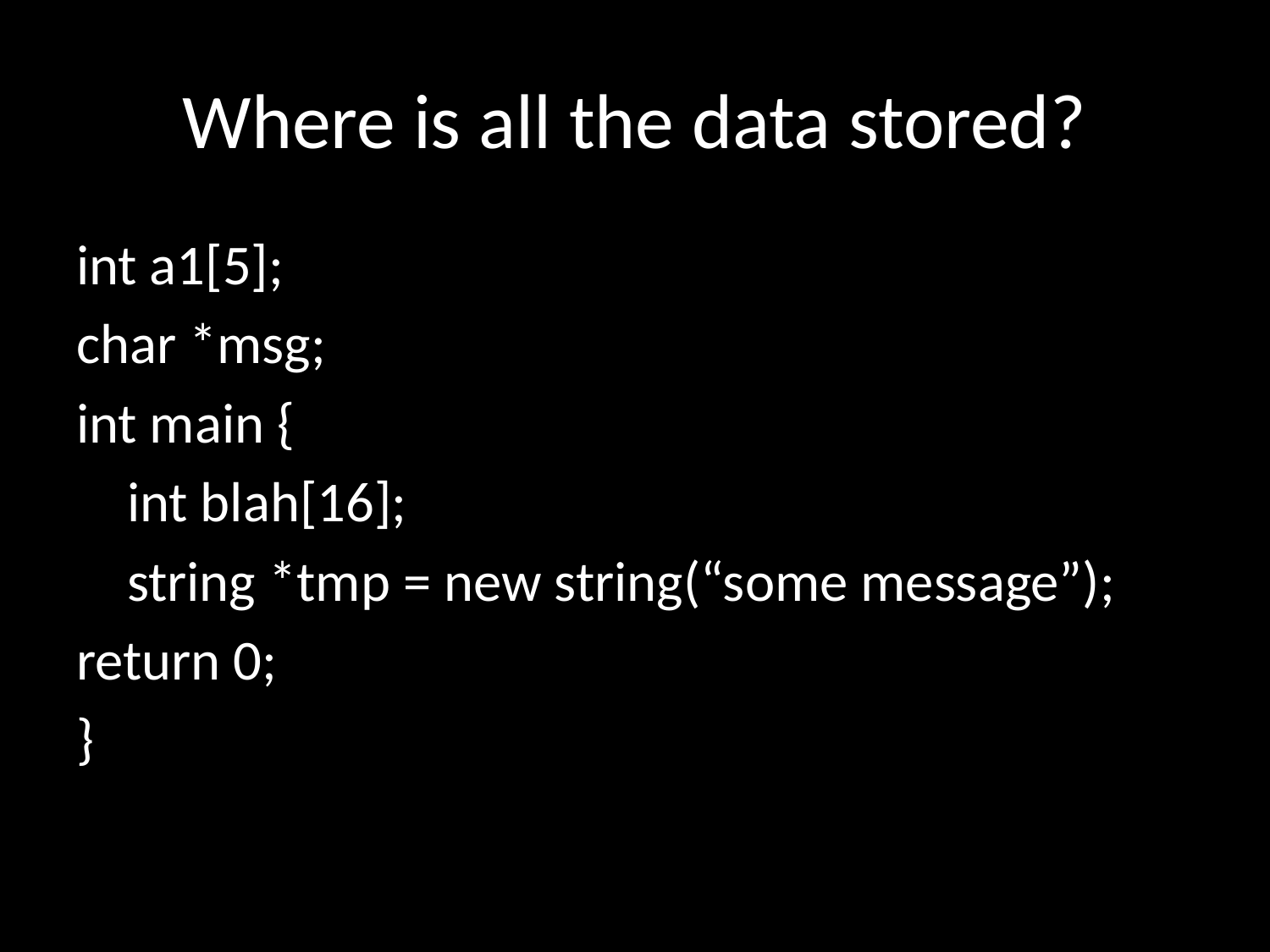

# Where is all the data stored?
int a1[5];
char *msg;
int main {
    int blah[16];
    string *tmp = new string(“some message”);
return 0;
}